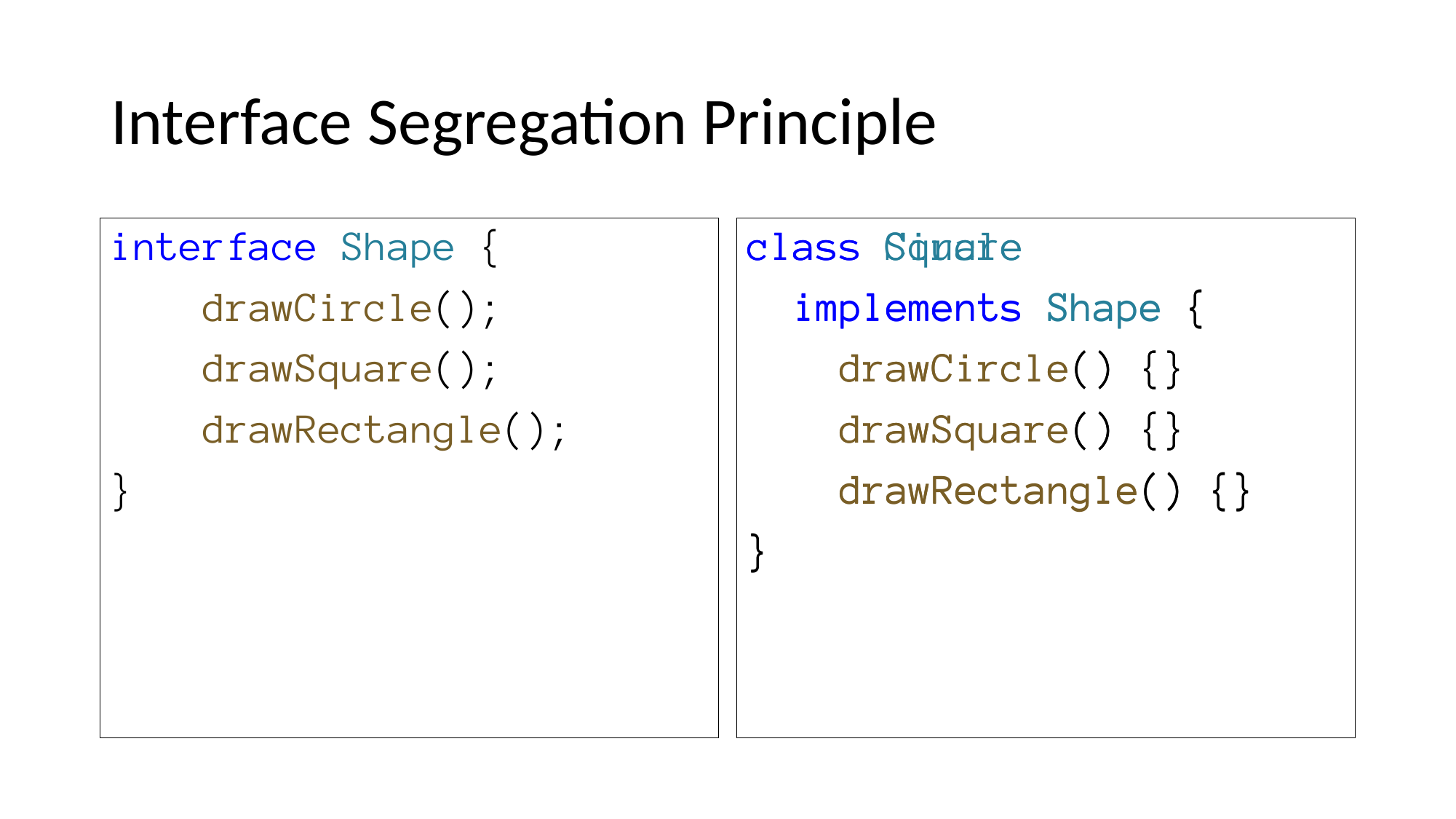

# Interface Segregation Principle
interface Shape {
    drawCircle();
    drawSquare();
    drawRectangle();
}

class Circle
  implements Shape {
    drawCircle() {}
    drawSquare() {}
    drawRectangle() {}
}
class Square
  implements Shape {
    drawCircle() {}
    drawSquare() {}
    drawRectangle() {}
}